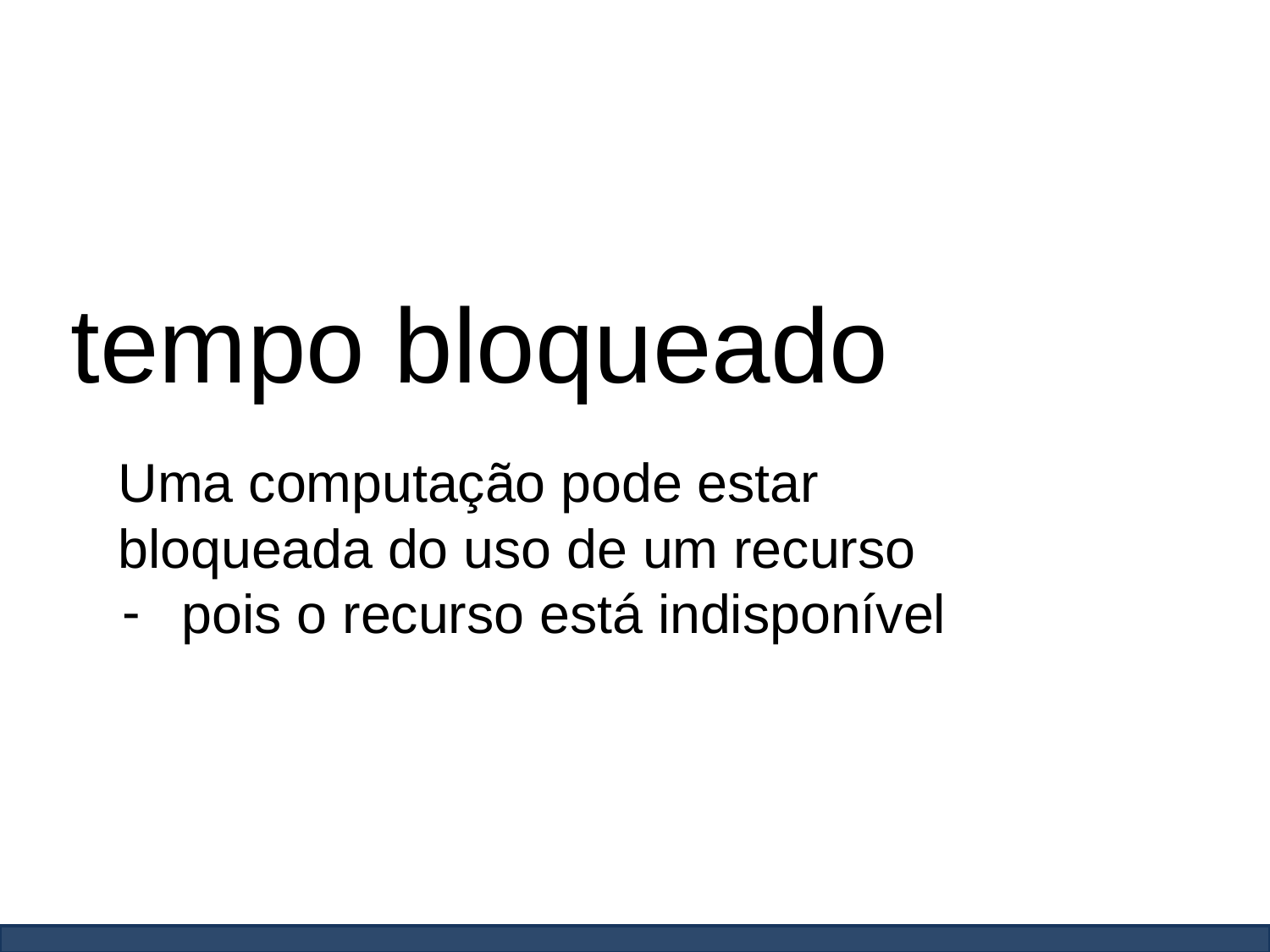

tempo bloqueado
Uma computação pode estar bloqueada do uso de um recurso
pois o recurso está indisponível